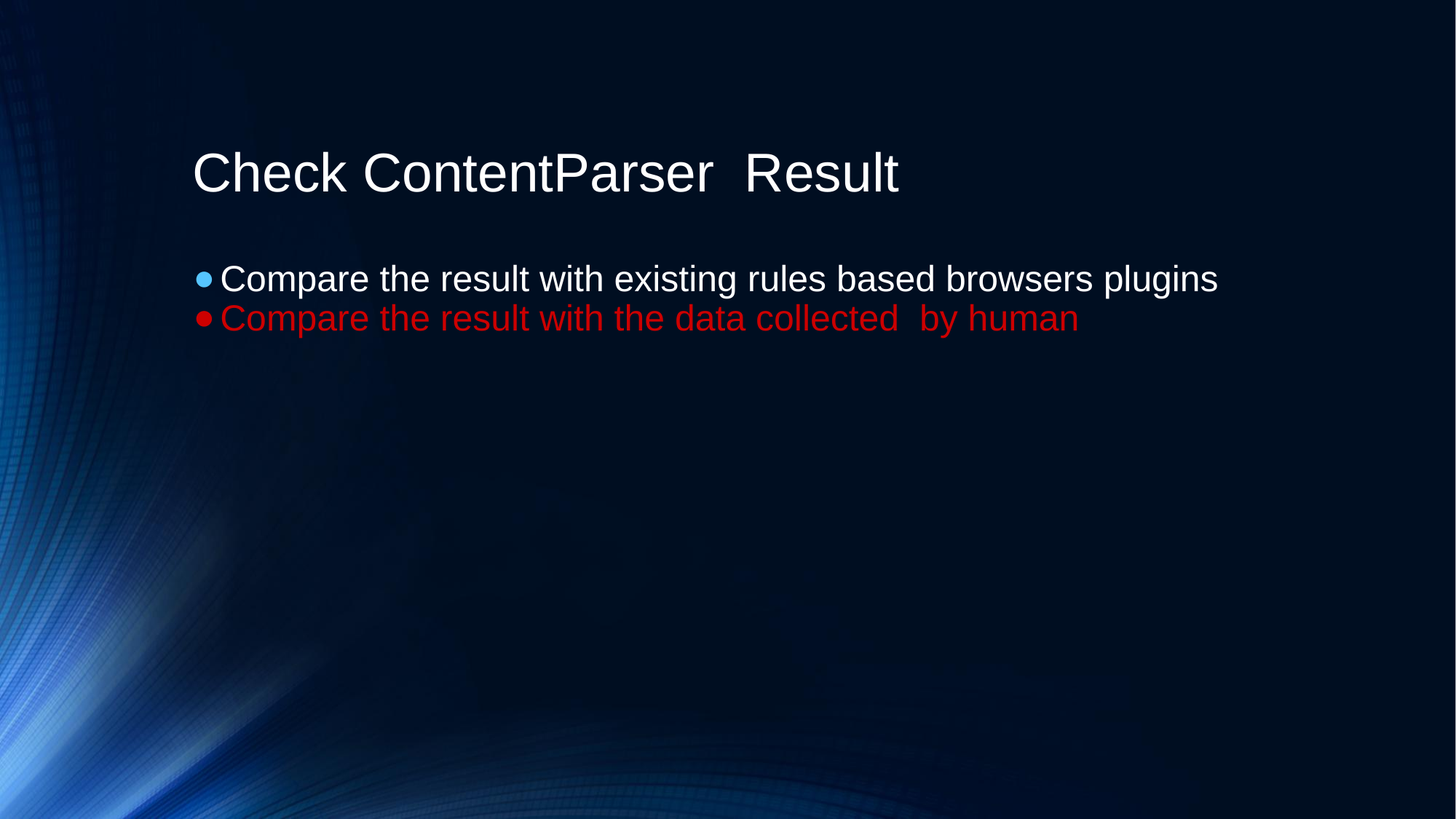

# Check ContentParser  Result
Compare the result with existing rules based browsers plugins
Compare the result with the data collected  by human